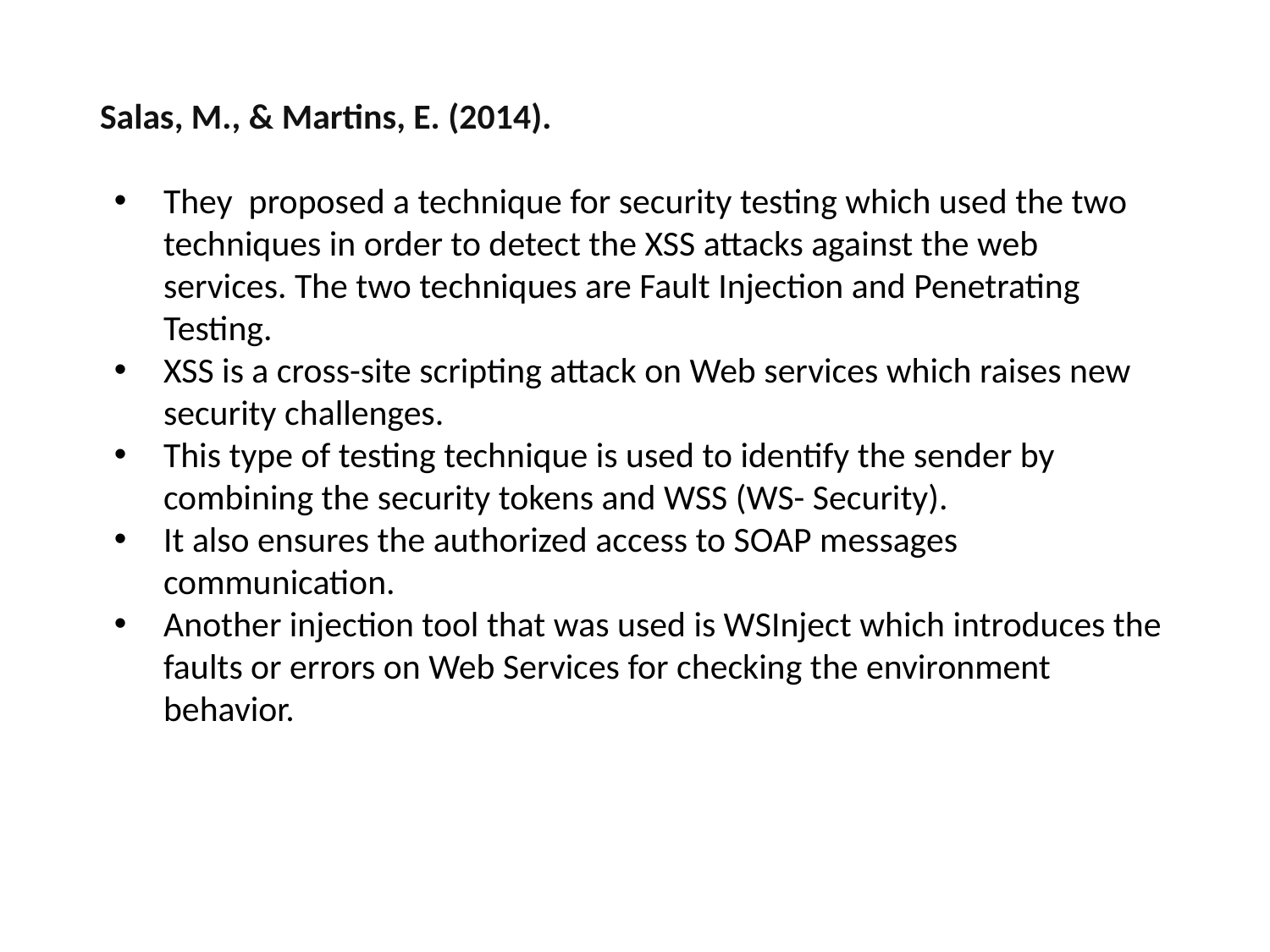

Salas, M., & Martins, E. (2014).

They  proposed a technique for security testing which used the two techniques in order to detect the XSS attacks against the web services. The two techniques are Fault Injection and Penetrating Testing.
XSS is a cross-site scripting attack on Web services which raises new security challenges.
This type of testing technique is used to identify the sender by combining the security tokens and WSS (WS- Security).
It also ensures the authorized access to SOAP messages communication.
Another injection tool that was used is WSInject which introduces the faults or errors on Web Services for checking the environment behavior.